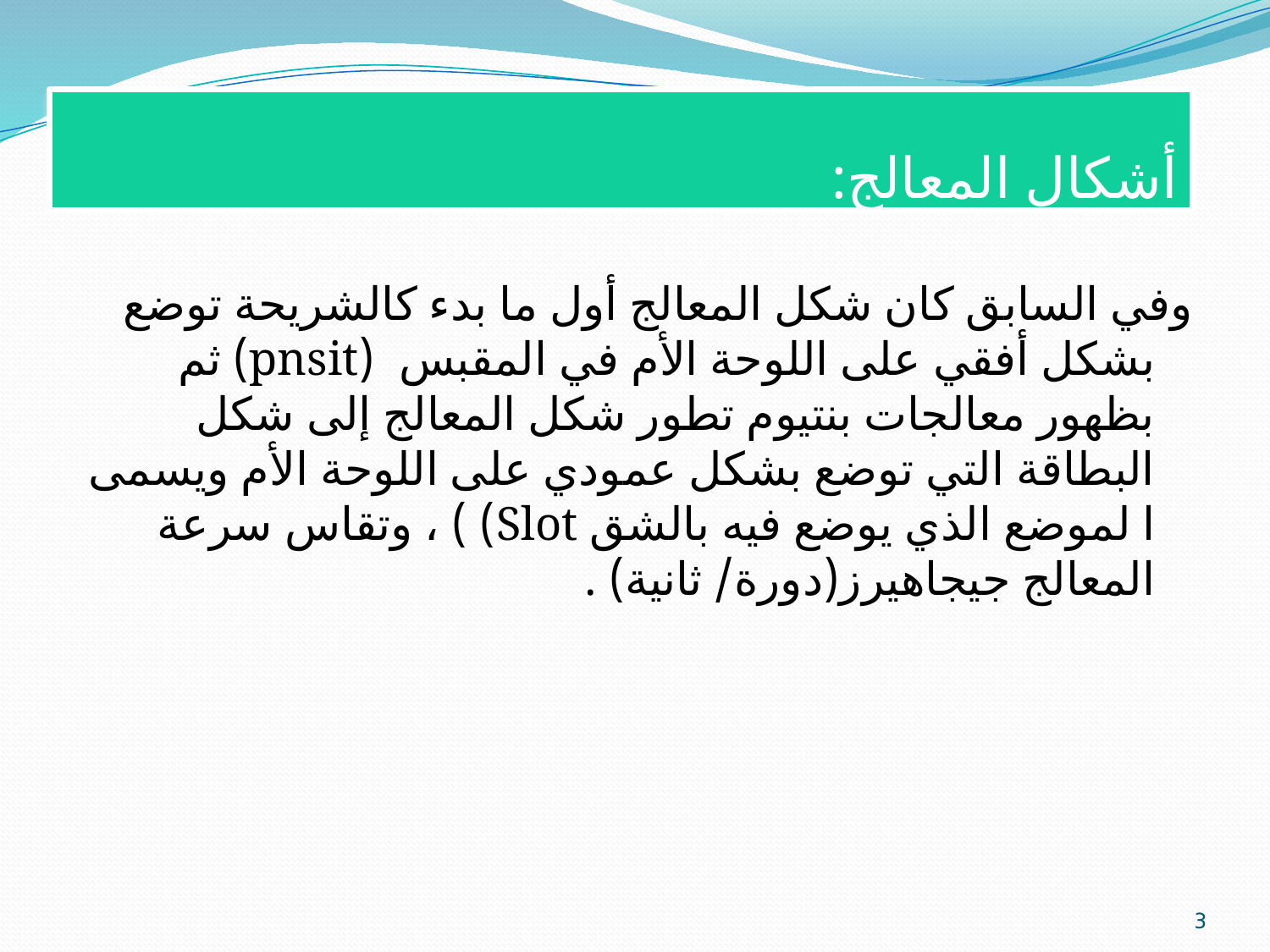

# أشكال المعالج:
وفي السابق كان شكل المعالج أول ما بدء كالشريحة توضع بشكل أفقي على اللوحة الأم في المقبس  (pnsit) ثم بظهور معالجات بنتيوم تطور شكل المعالج إلى شكل البطاقة التي توضع بشكل عمودي على اللوحة الأم ويسمى ا لموضع الذي يوضع فيه بالشق Slot) ) ، وتقاس سرعة المعالج جيجاهيرز(دورة/ ثانية) .

3